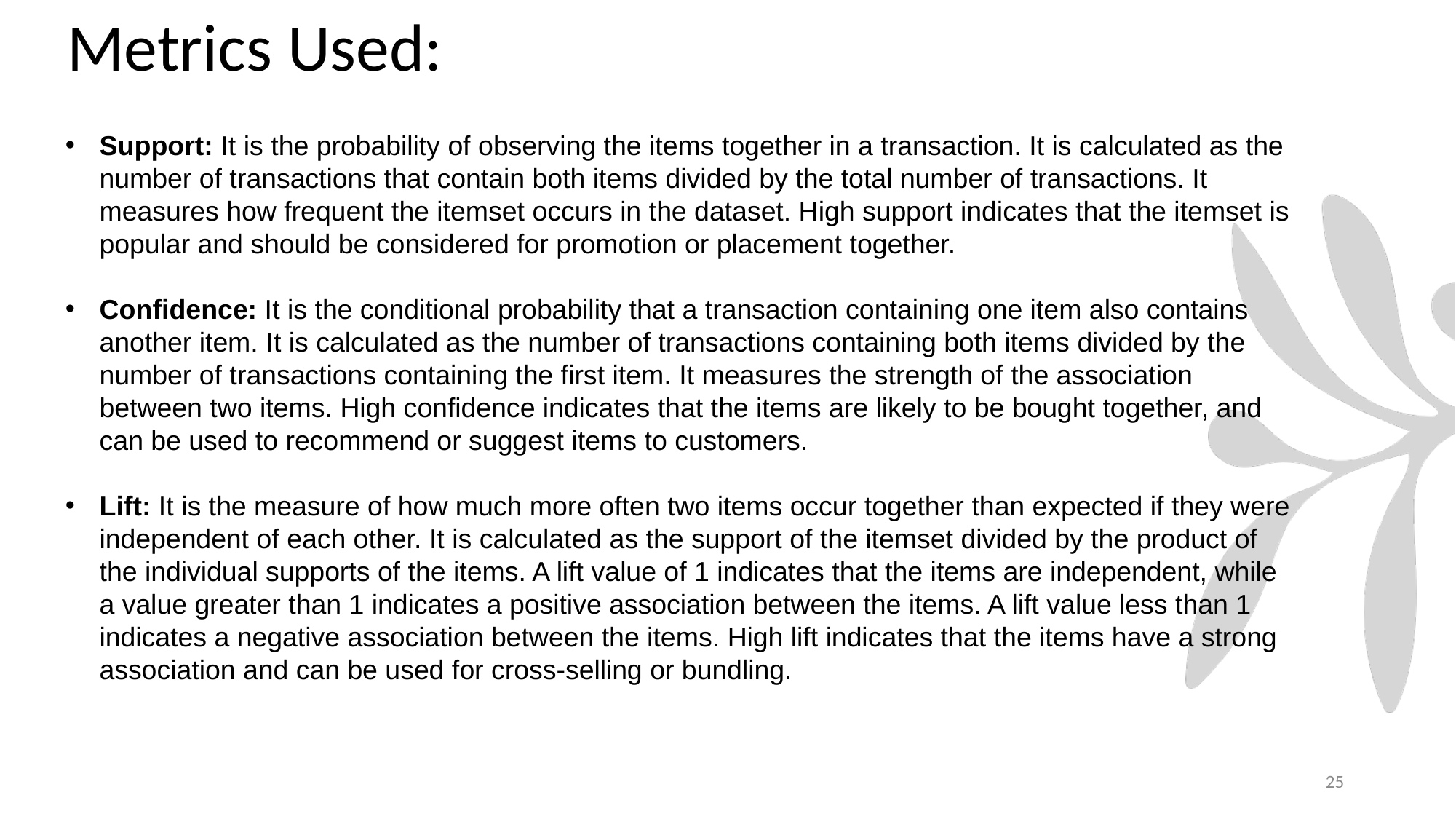

# Metrics Used:
Support: It is the probability of observing the items together in a transaction. It is calculated as the number of transactions that contain both items divided by the total number of transactions. It measures how frequent the itemset occurs in the dataset. High support indicates that the itemset is popular and should be considered for promotion or placement together.

Confidence: It is the conditional probability that a transaction containing one item also contains another item. It is calculated as the number of transactions containing both items divided by the number of transactions containing the first item. It measures the strength of the association between two items. High confidence indicates that the items are likely to be bought together, and can be used to recommend or suggest items to customers.

Lift: It is the measure of how much more often two items occur together than expected if they were independent of each other. It is calculated as the support of the itemset divided by the product of the individual supports of the items. A lift value of 1 indicates that the items are independent, while a value greater than 1 indicates a positive association between the items. A lift value less than 1 indicates a negative association between the items. High lift indicates that the items have a strong association and can be used for cross-selling or bundling.
25